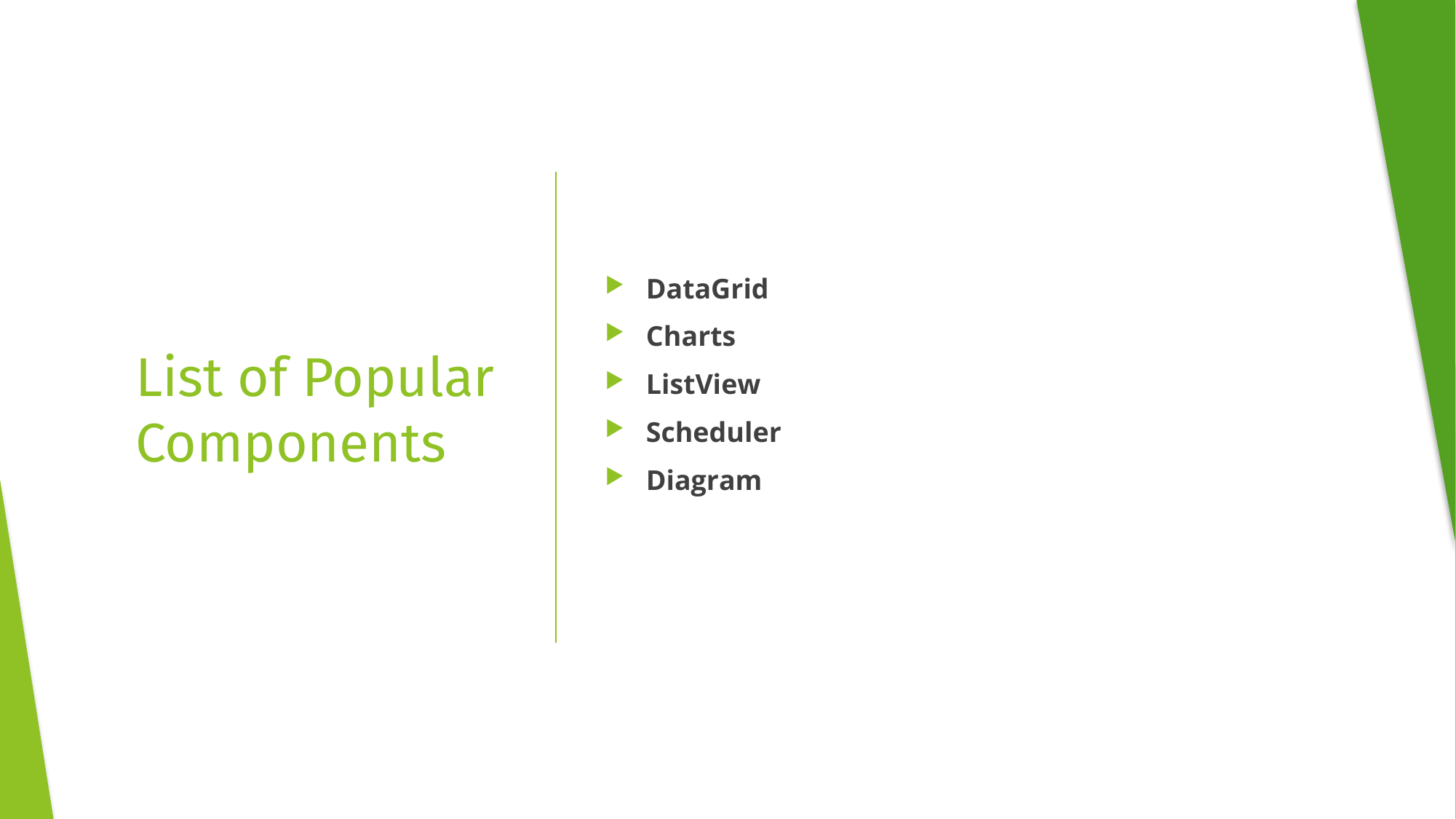

DataGrid
Charts
ListView
Scheduler
Diagram

# List of Popular Components